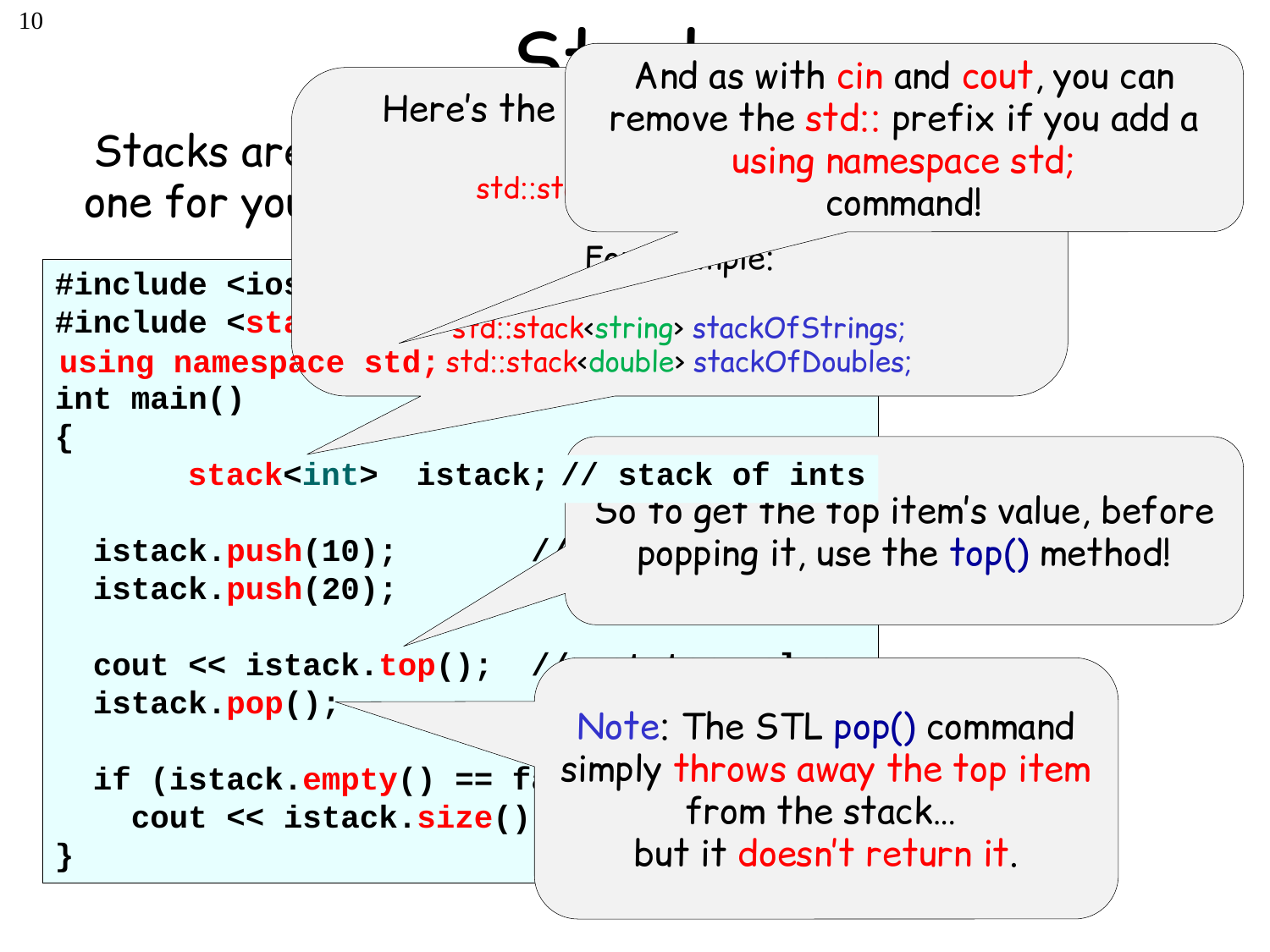

# Stacks
10
And as with cin and cout, you can remove the std:: prefix if you add a using namespace std;
command!
Here’s the syntax to define a stack:

std::stack<type> variableName;

For example:

std::stack<string> stackOfStrings;
std::stack<double> stackOfDoubles;
Stacks are so popular that the C++ people actually wrote one for you. It’s in the Standard Template Library (STL)!
#include <iostream>
#include <stack>		// required!

int main()
{
  std::stack<int>  istack;	// stack of ints

  istack.push(10);	     // add item to top
  istack.push(20);

  cout << istack.top();  // get top value
  istack.pop();	     // kill top value

  if (istack.empty() == false)
    cout << istack.size();
}

using namespace std;
So to get the top item’s value, before popping it, use the top() method!
stack<int>  istack; // stack of ints

Note: The STL pop() command simply throws away the top item from the stack…
but it doesn’t return it.